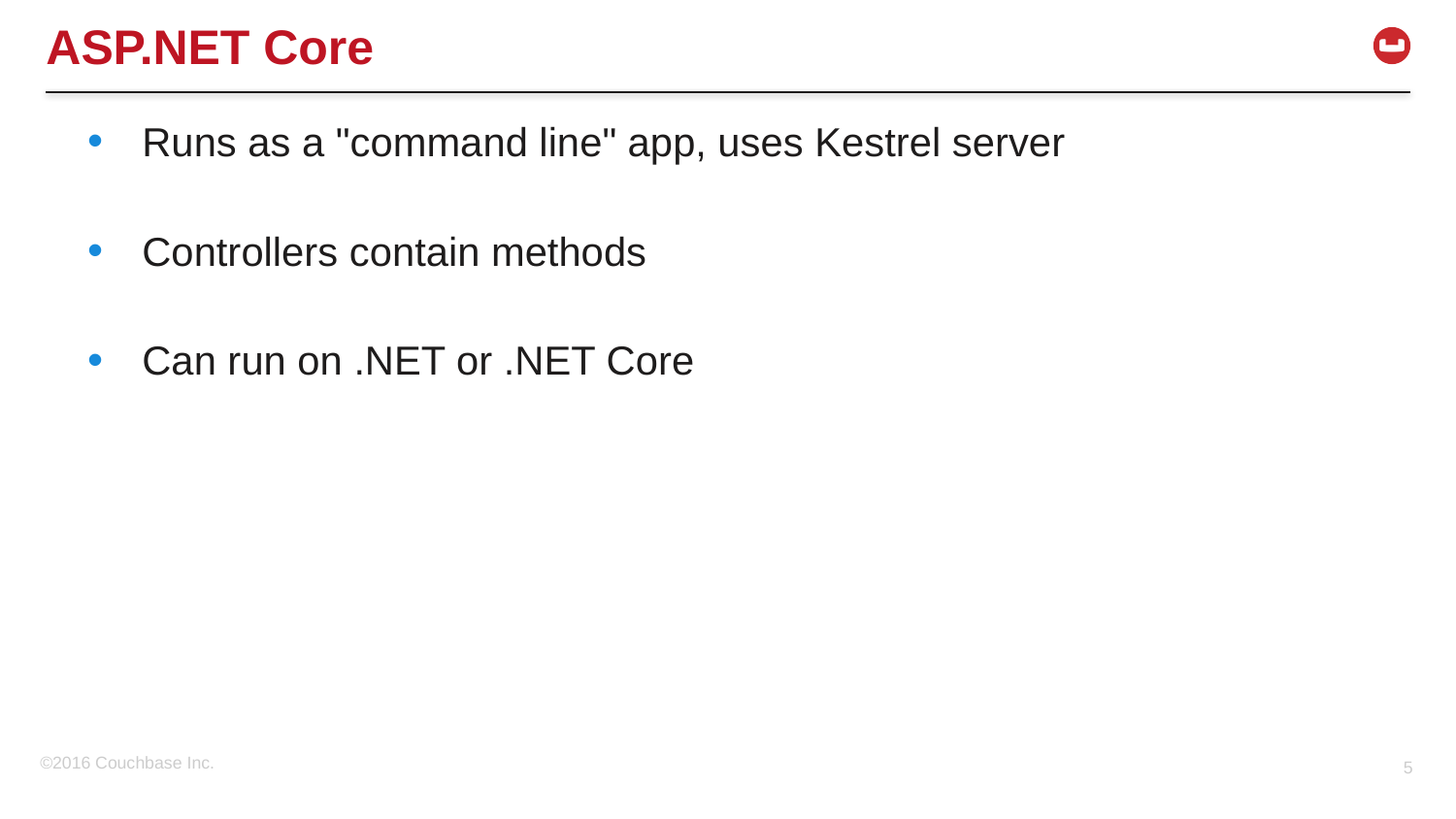

# ASP.NET Core
Runs as a "command line" app, uses Kestrel server

Controllers contain methods

Can run on .NET or .NET Core